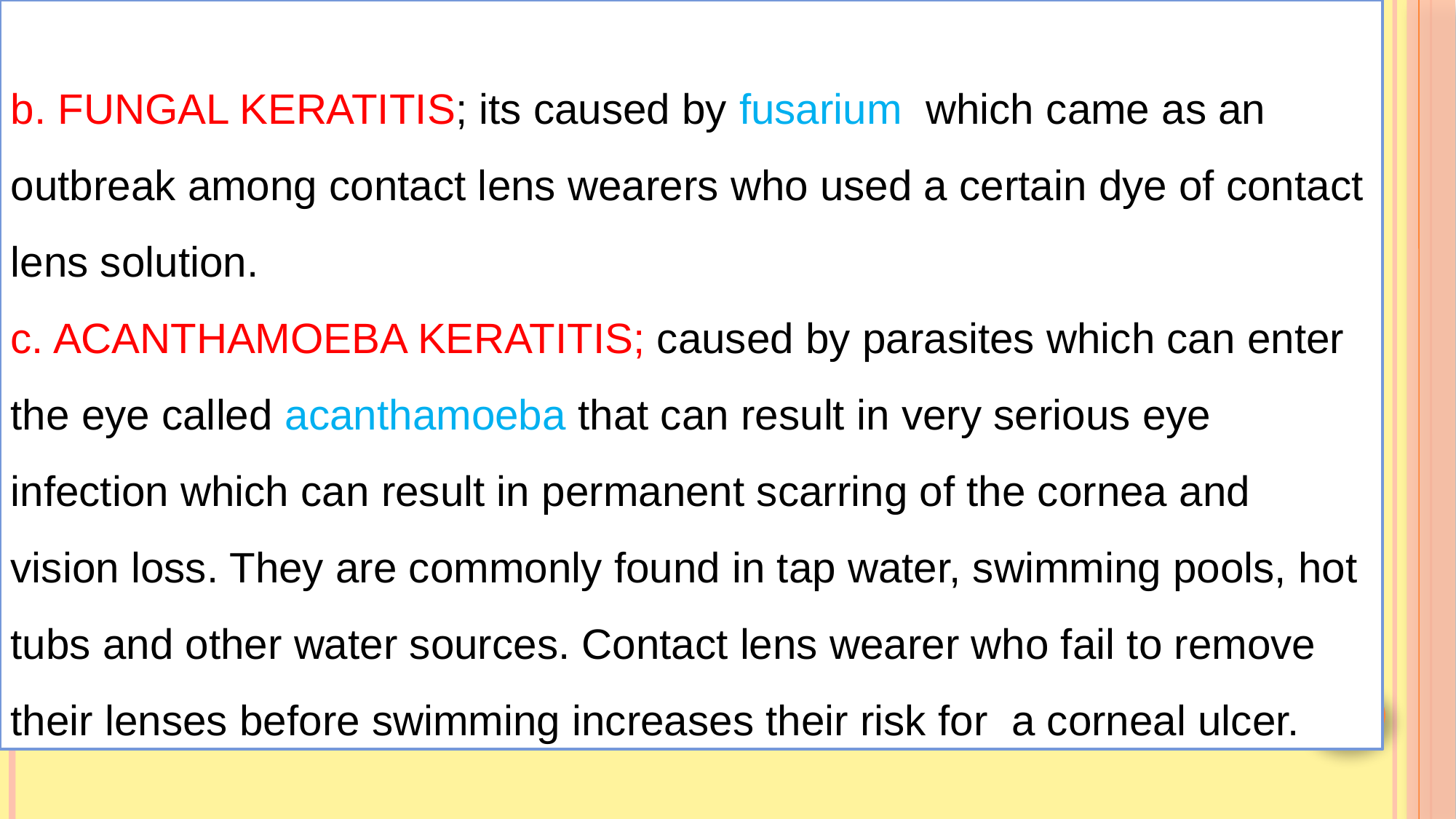

b. FUNGAL KERATITIS; its caused by fusarium  which came as an outbreak among contact lens wearers who used a certain dye of contact lens solution.
c. ACANTHAMOEBA KERATITIS; caused by parasites which can enter the eye called acanthamoeba that can result in very serious eye infection which can result in permanent scarring of the cornea and vision loss. They are commonly found in tap water, swimming pools, hot tubs and other water sources. Contact lens wearer who fail to remove their lenses before swimming increases their risk for  a corneal ulcer.